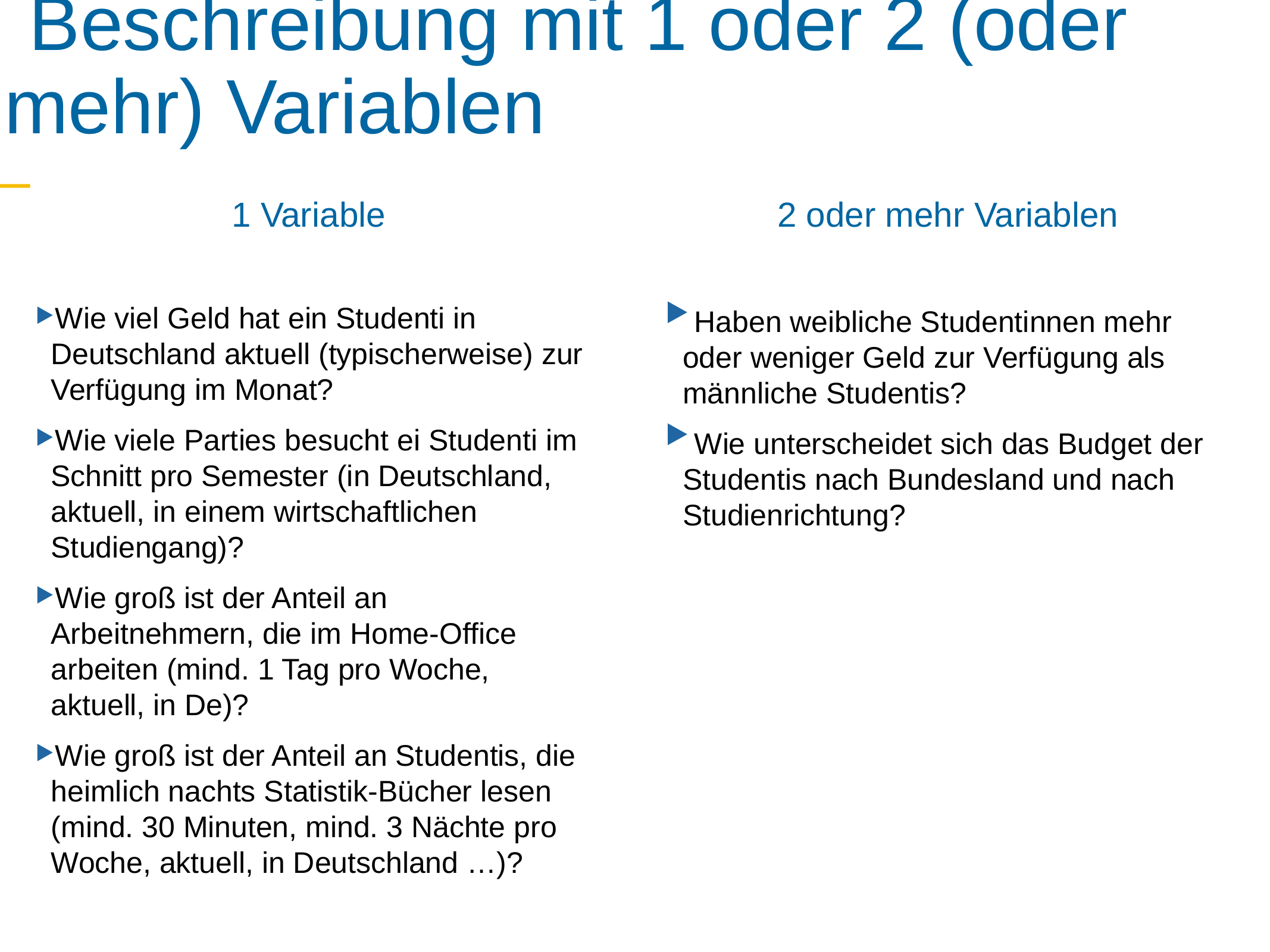

Beschreibung mit 1 oder 2 (oder mehr) Variablen
1 Variable

Wie viel Geld hat ein Studenti in Deutschland aktuell (typischerweise) zur Verfügung im Monat?
Wie viele Parties besucht ei Studenti im Schnitt pro Semester (in Deutschland, aktuell, in einem wirtschaftlichen Studiengang)?
Wie groß ist der Anteil an Arbeitnehmern, die im Home-Office arbeiten (mind. 1 Tag pro Woche, aktuell, in De)?
Wie groß ist der Anteil an Studentis, die heimlich nachts Statistik-Bücher lesen (mind. 30 Minuten, mind. 3 Nächte pro Woche, aktuell, in Deutschland …)?
2 oder mehr Variablen

Haben weibliche Studentinnen mehr oder weniger Geld zur Verfügung als männliche Studentis?
Wie unterscheidet sich das Budget der Studentis nach Bundesland und nach Studienrichtung?
4